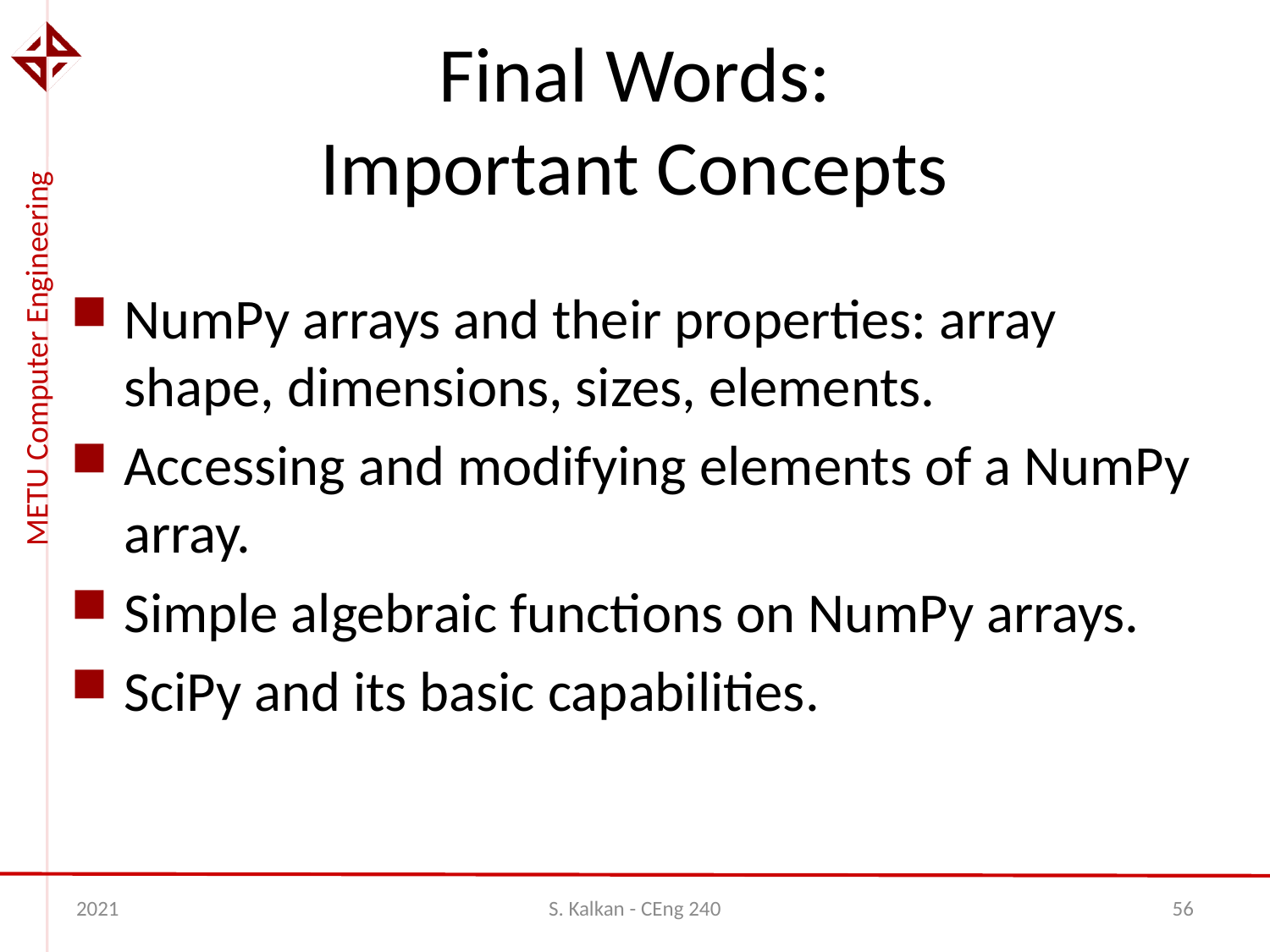

# Final Words: Important Concepts
NumPy arrays and their properties: array shape, dimensions, sizes, elements.
Accessing and modifying elements of a NumPy array.
Simple algebraic functions on NumPy arrays.
SciPy and its basic capabilities.
2021
S. Kalkan - CEng 240
56